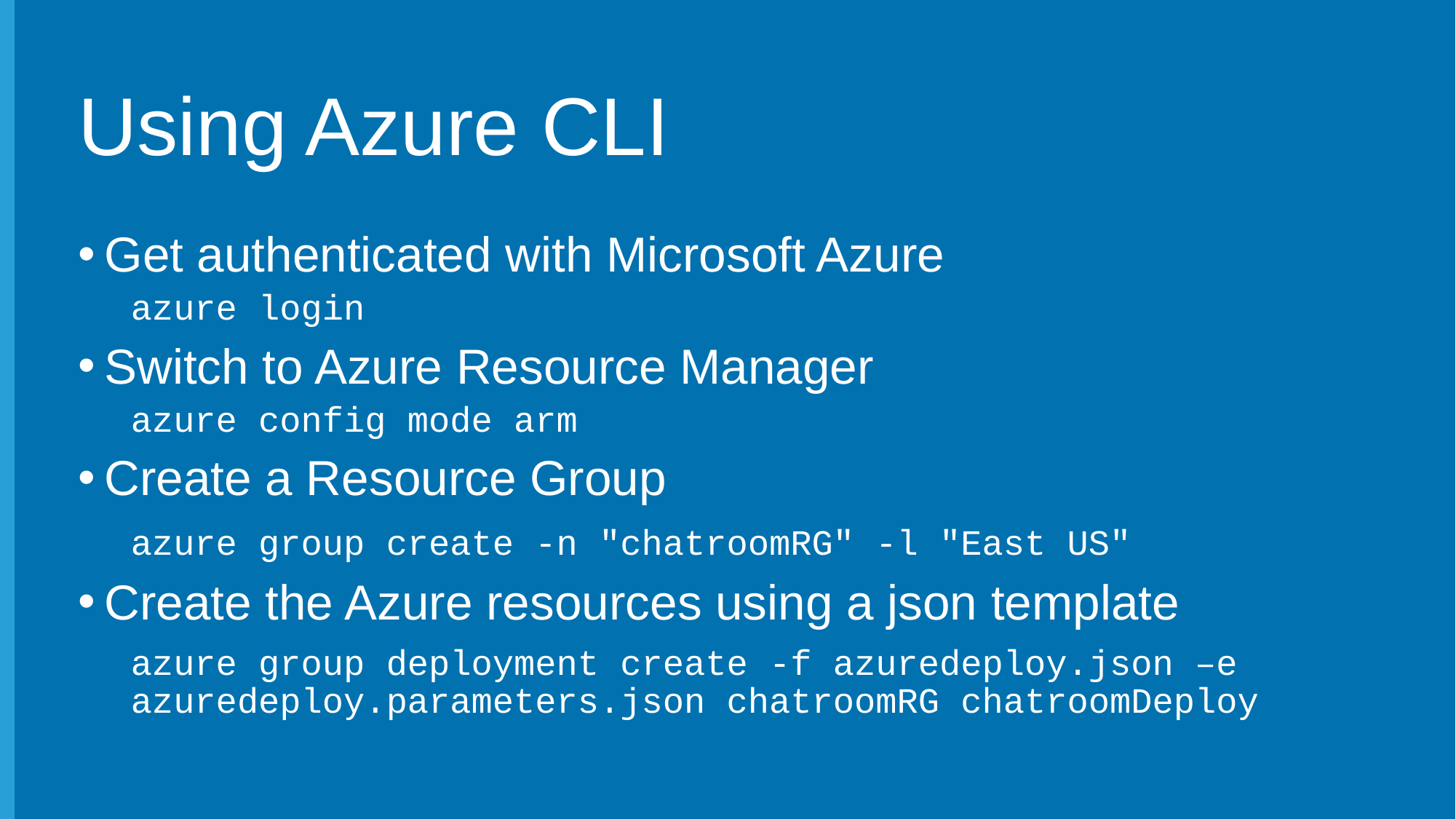

# Using Azure CLI
Get authenticated with Microsoft Azure
azure login
Switch to Azure Resource Manager
azure config mode arm
Create a Resource Group
azure group create -n "chatroomRG" -l "East US"
Create the Azure resources using a json template
azure group deployment create -f azuredeploy.json –e azuredeploy.parameters.json chatroomRG chatroomDeploy